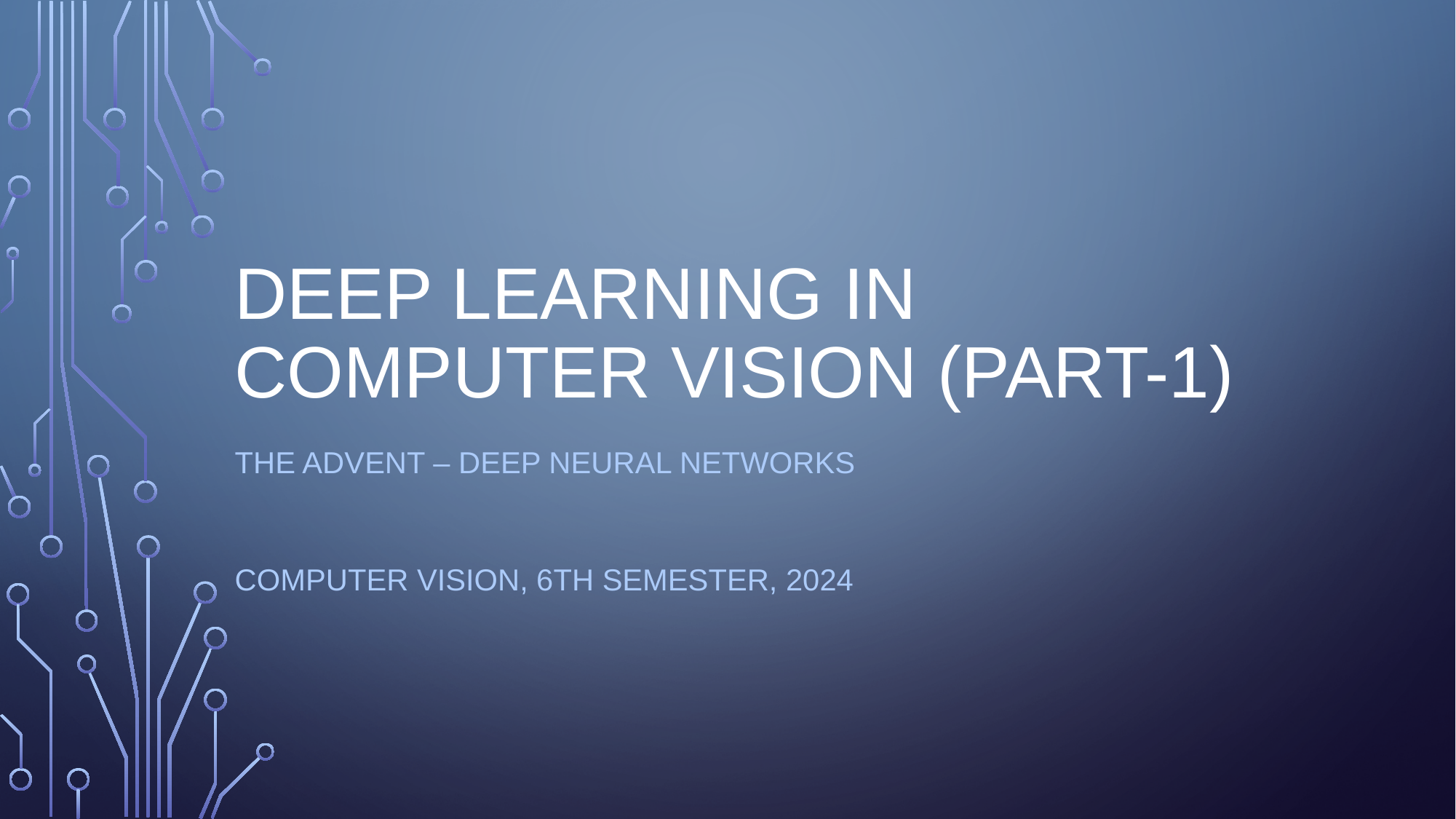

# Deep Learning in Computer Vision (Part-1)
The Advent – Deep Neural Networks

Computer Vision, 6th Semester, 2024